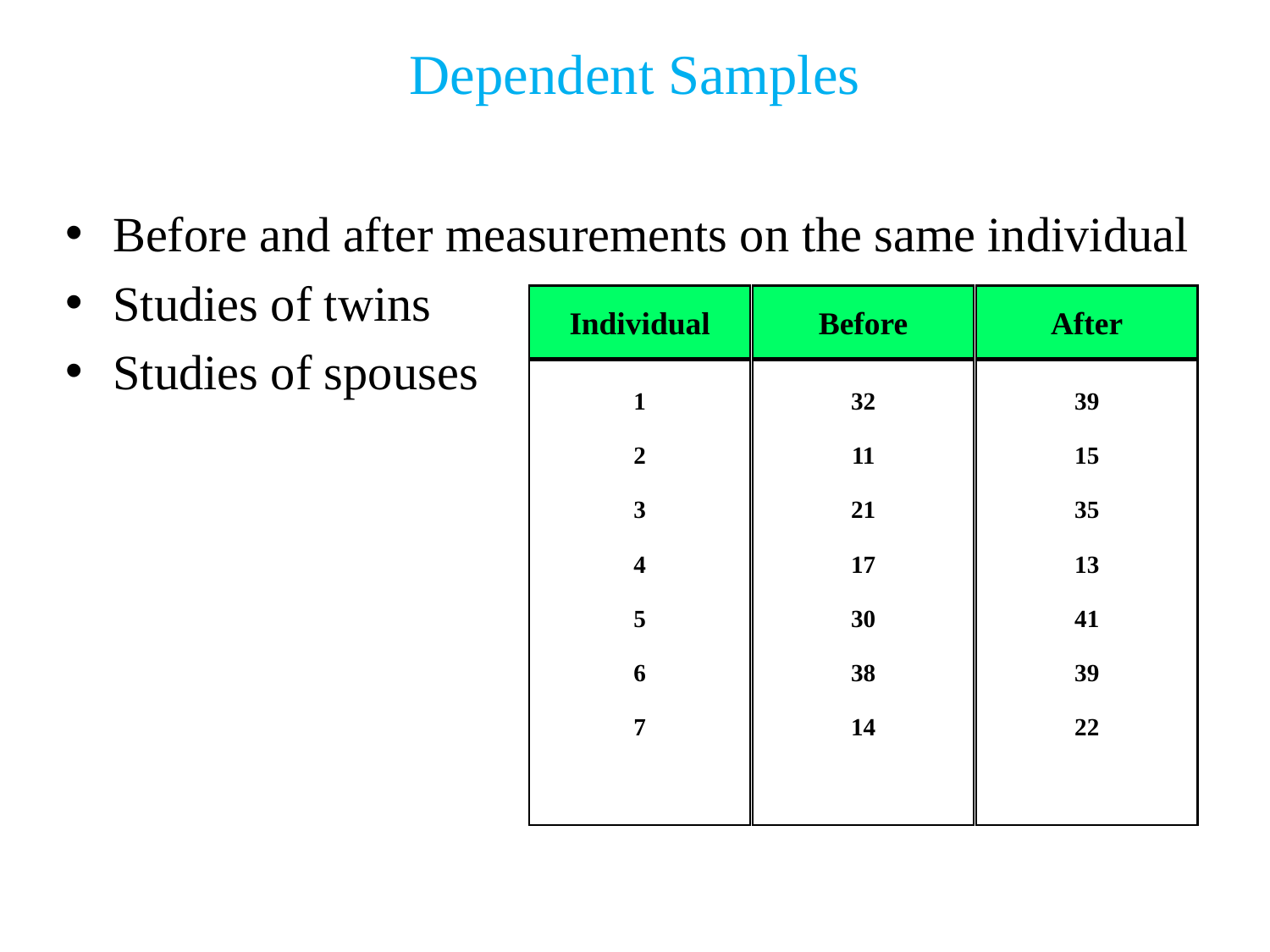

Dependent Samples
Before and after measurements on the same individual
Studies of twins
Studies of spouses
Individual
Before
After
1
2
3
4
5
6
7
32
11
21
17
30
38
14
39
15
35
13
41
39
22